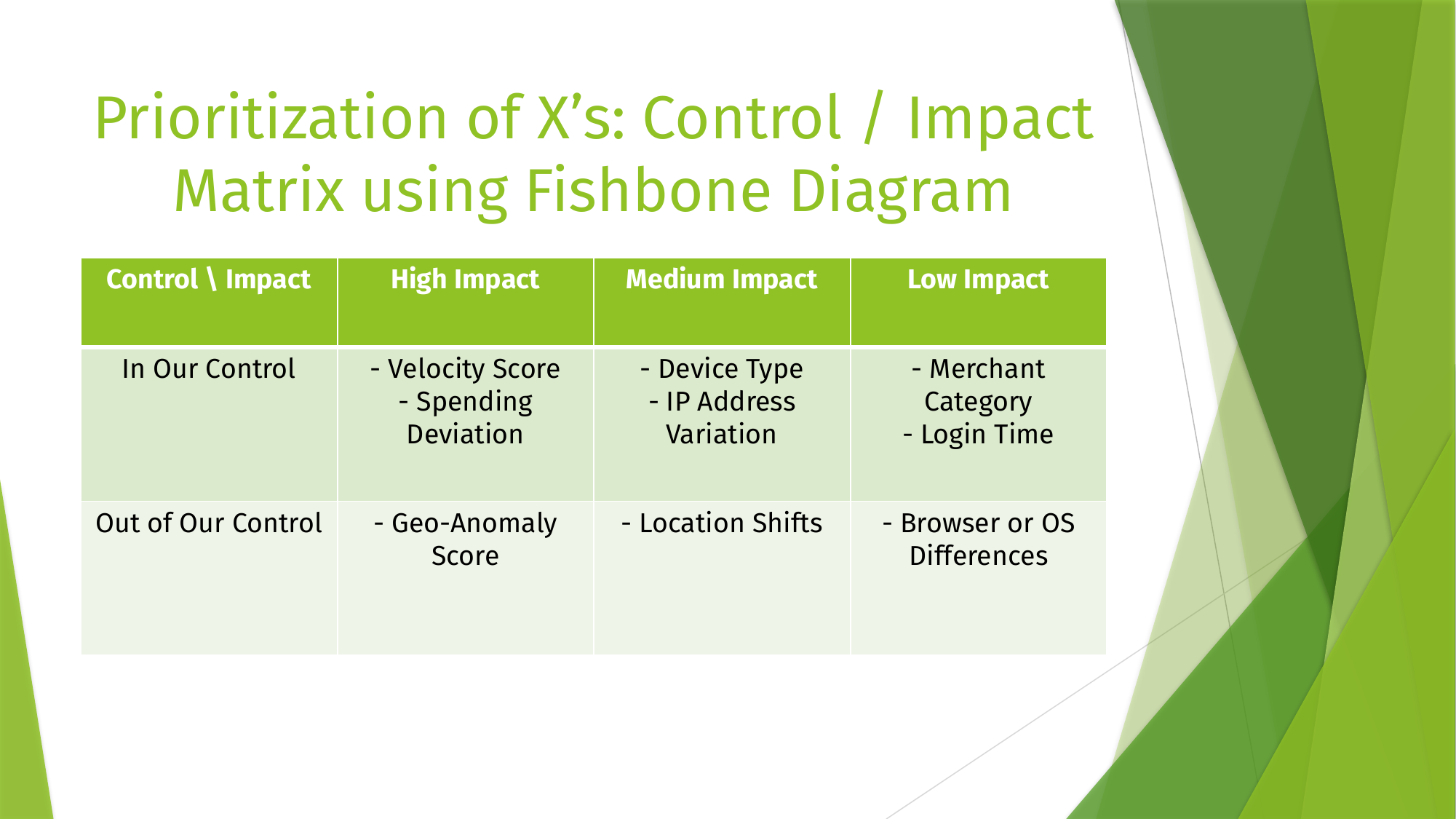

# Prioritization of X’s: Control / Impact Matrix using Fishbone Diagram
| Control \ Impact | High Impact | Medium Impact | Low Impact |
| --- | --- | --- | --- |
| In Our Control | - Velocity Score - Spending Deviation | - Device Type - IP Address Variation | - Merchant Category - Login Time |
| Out of Our Control | - Geo-Anomaly Score | - Location Shifts | - Browser or OS Differences |